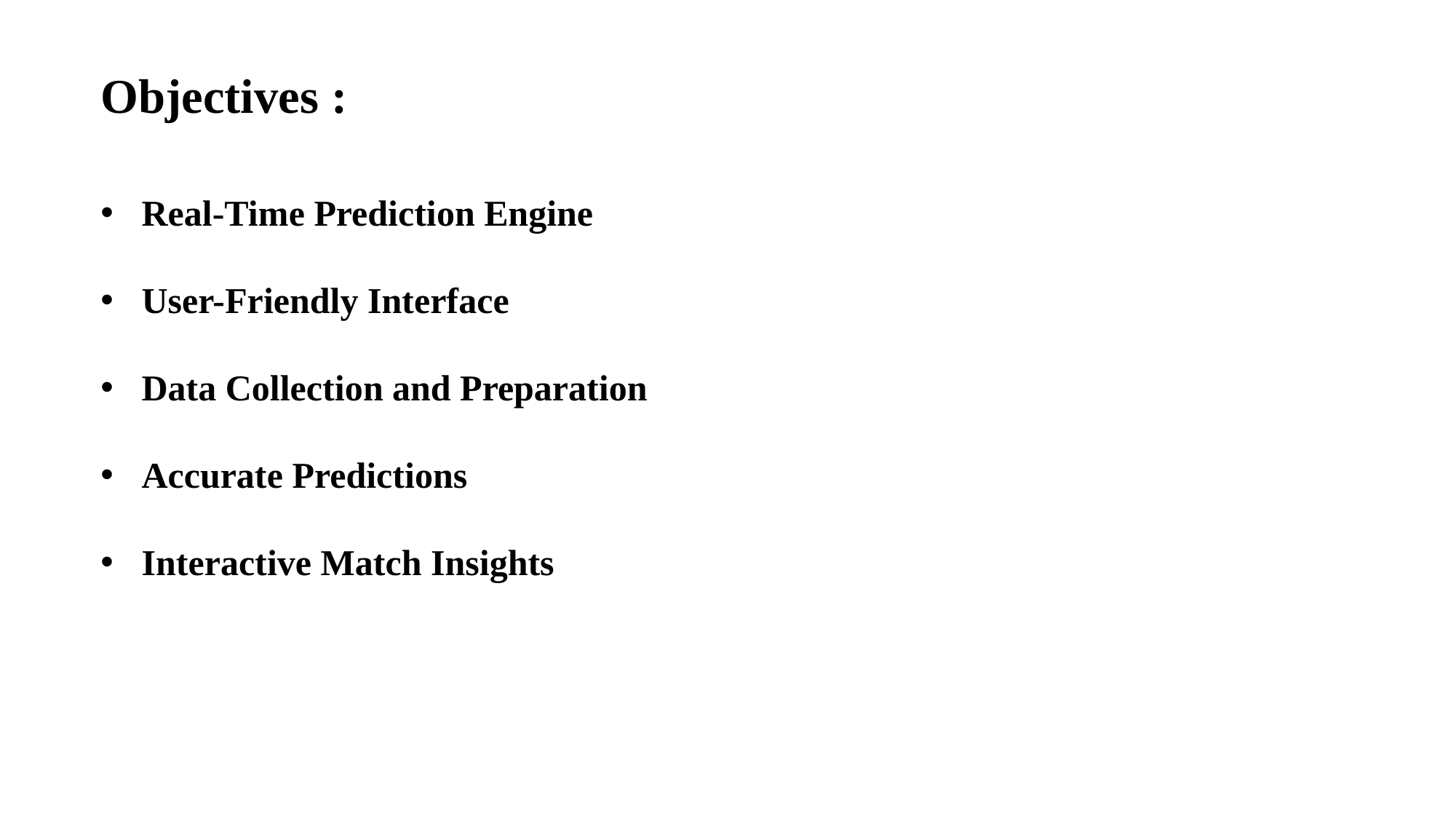

Objectives :
Real-Time Prediction Engine

User-Friendly Interface

Data Collection and Preparation

Accurate Predictions

Interactive Match Insights